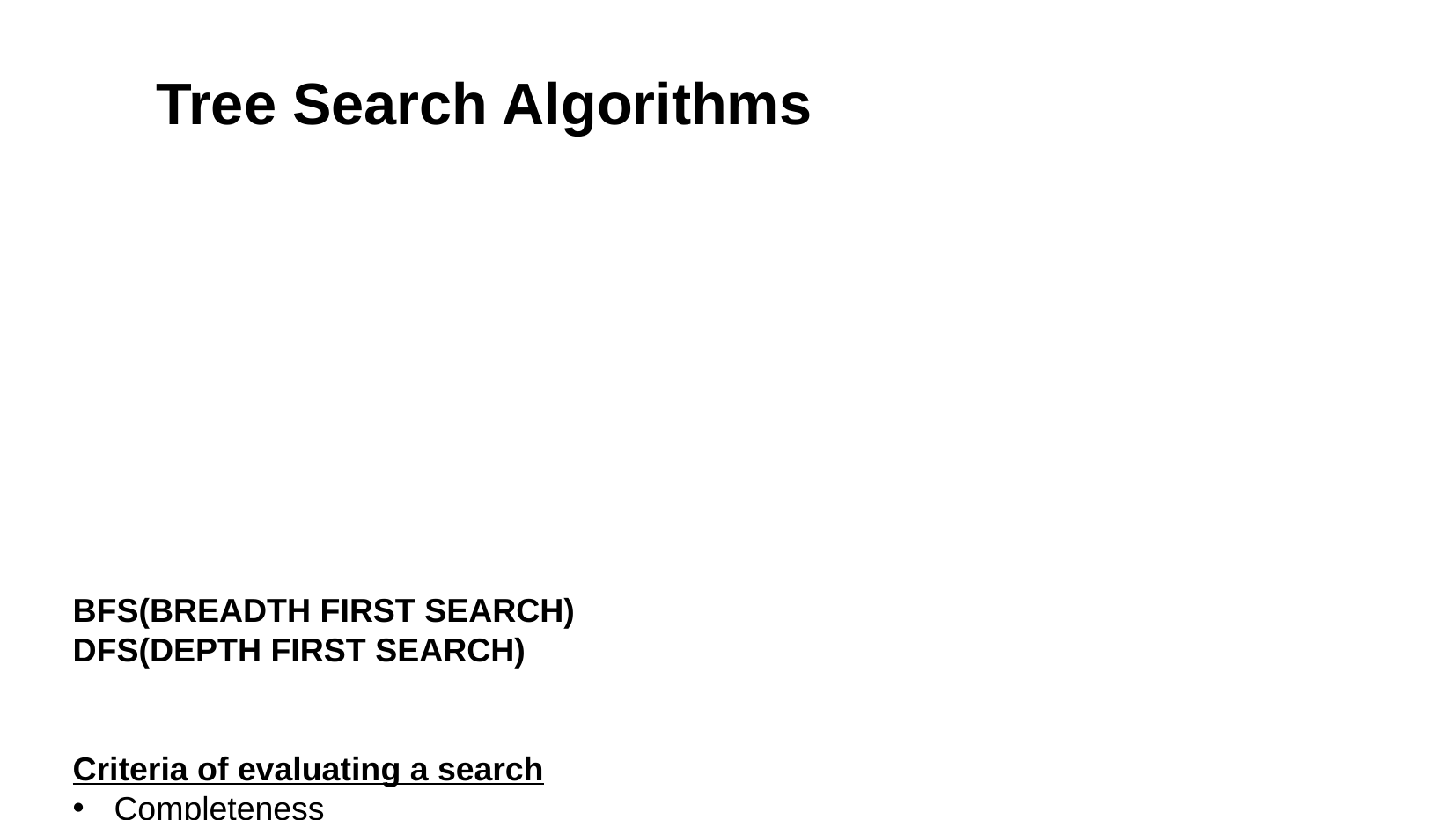

# Tree Search Algorithms

BFS(BREADTH FIRST SEARCH)
DFS(DEPTH FIRST SEARCH)

Criteria of evaluating a search
Completeness
Optimality
Space complexity
Time complexity